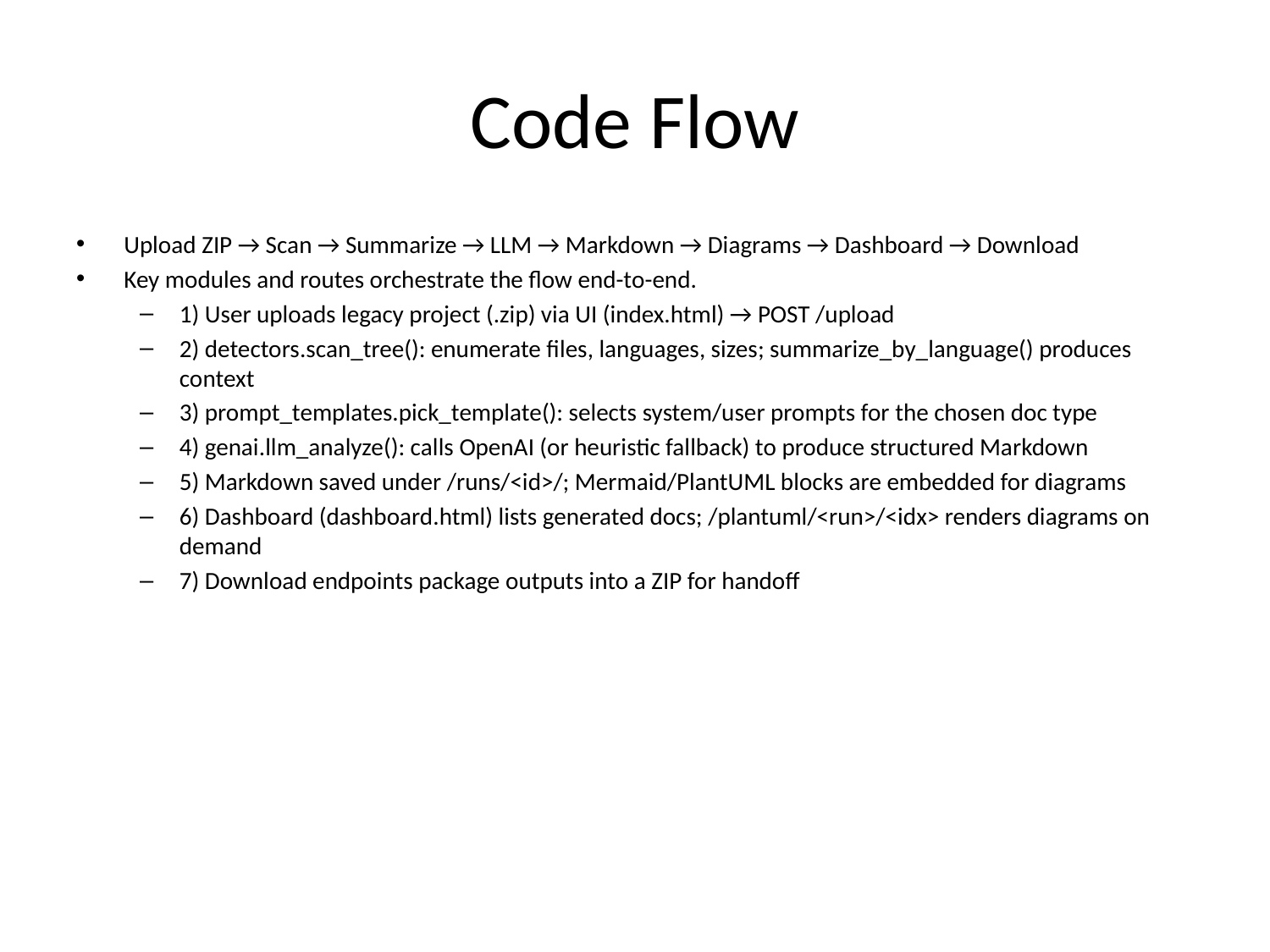

# Code Flow
Upload ZIP → Scan → Summarize → LLM → Markdown → Diagrams → Dashboard → Download
Key modules and routes orchestrate the flow end-to-end.
1) User uploads legacy project (.zip) via UI (index.html) → POST /upload
2) detectors.scan_tree(): enumerate files, languages, sizes; summarize_by_language() produces context
3) prompt_templates.pick_template(): selects system/user prompts for the chosen doc type
4) genai.llm_analyze(): calls OpenAI (or heuristic fallback) to produce structured Markdown
5) Markdown saved under /runs/<id>/; Mermaid/PlantUML blocks are embedded for diagrams
6) Dashboard (dashboard.html) lists generated docs; /plantuml/<run>/<idx> renders diagrams on demand
7) Download endpoints package outputs into a ZIP for handoff